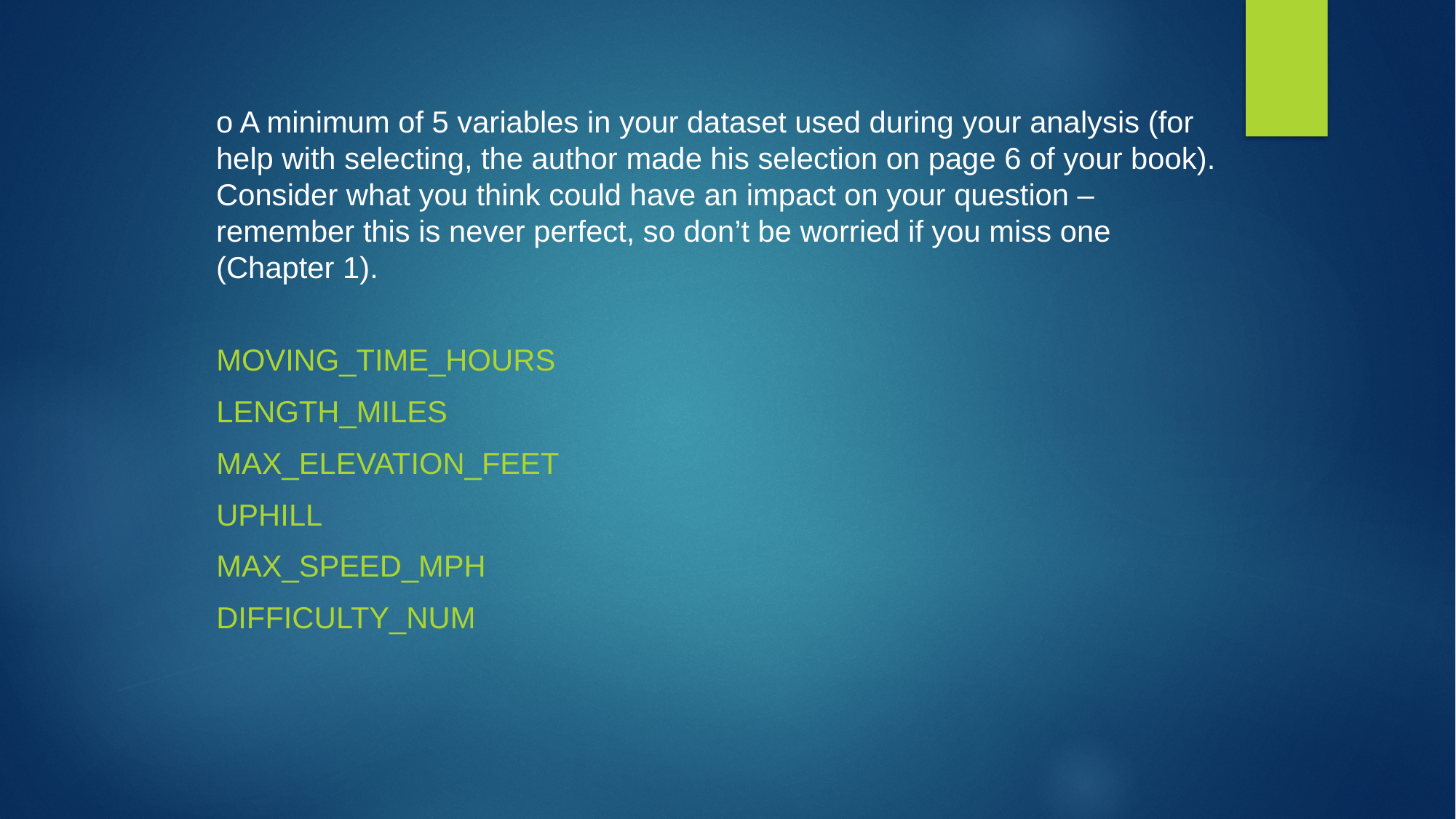

o A minimum of 5 variables in your dataset used during your analysis (for help with selecting, the author made his selection on page 6 of your book). Consider what you think could have an impact on your question – remember this is never perfect, so don’t be worried if you miss one
(Chapter 1).
moving_time_hours
length_miles
max_elevation_feet
uphill
max_speed_mph
difficulty_num